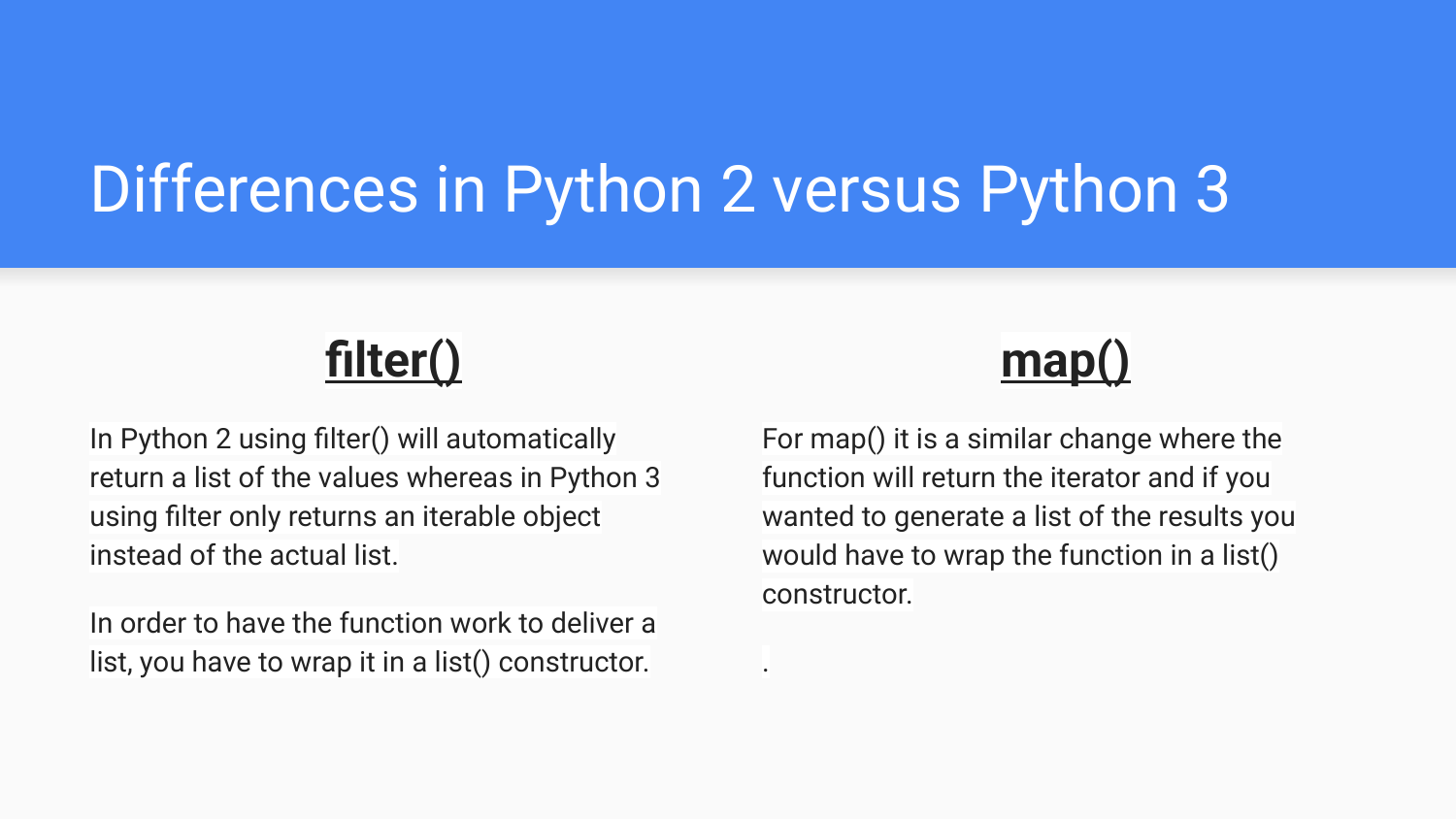

# Differences in Python 2 versus Python 3
filter()
In Python 2 using filter() will automatically return a list of the values whereas in Python 3 using filter only returns an iterable object instead of the actual list.
In order to have the function work to deliver a list, you have to wrap it in a list() constructor.

map()
For map() it is a similar change where the function will return the iterator and if you wanted to generate a list of the results you would have to wrap the function in a list() constructor.
.